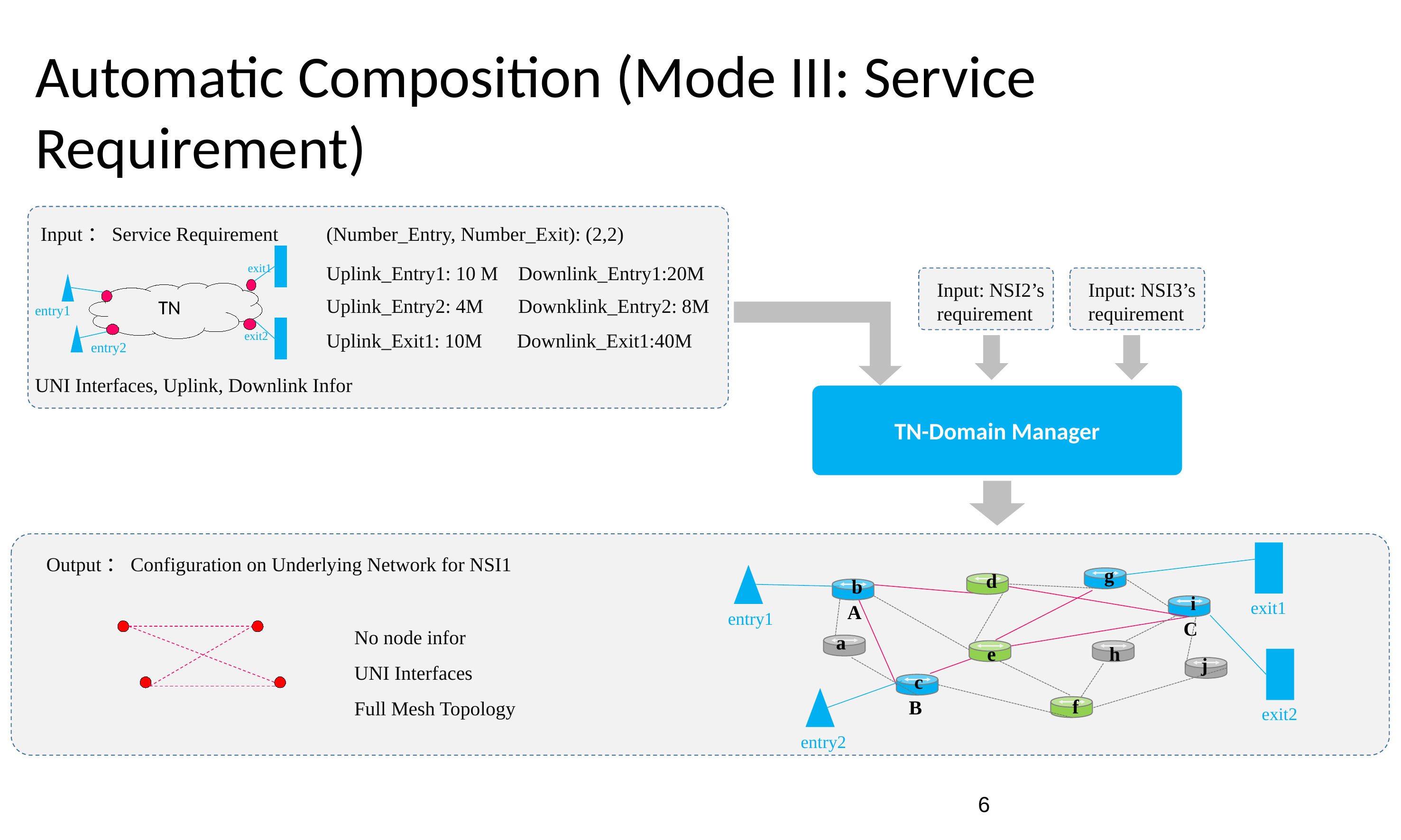

# Automatic Composition (Mode III: Service Requirement)

Input：Service Requirement
(Number_Entry, Number_Exit): (2,2)

exit1
Uplink_Entry1: 10 M    Downlink_Entry1:20M

TN
Uplink_Entry2: 4M       Downklink_Entry2: 8M

entry1

exit2
Uplink_Exit1: 10M       Downlink_Exit1:40M
entry2
UNI Interfaces, Uplink, Downlink Infor

Input: NSI2’s requirement

Input: NSI3’s requirement

TN-Domain Manager

Output：Configuration on Underlying Network for NSI1
g
d

b

i
A

C
a

e
h

j

c

f
B

exit1
entry1
No node infor
UNI Interfaces
Full Mesh Topology

exit2
entry2